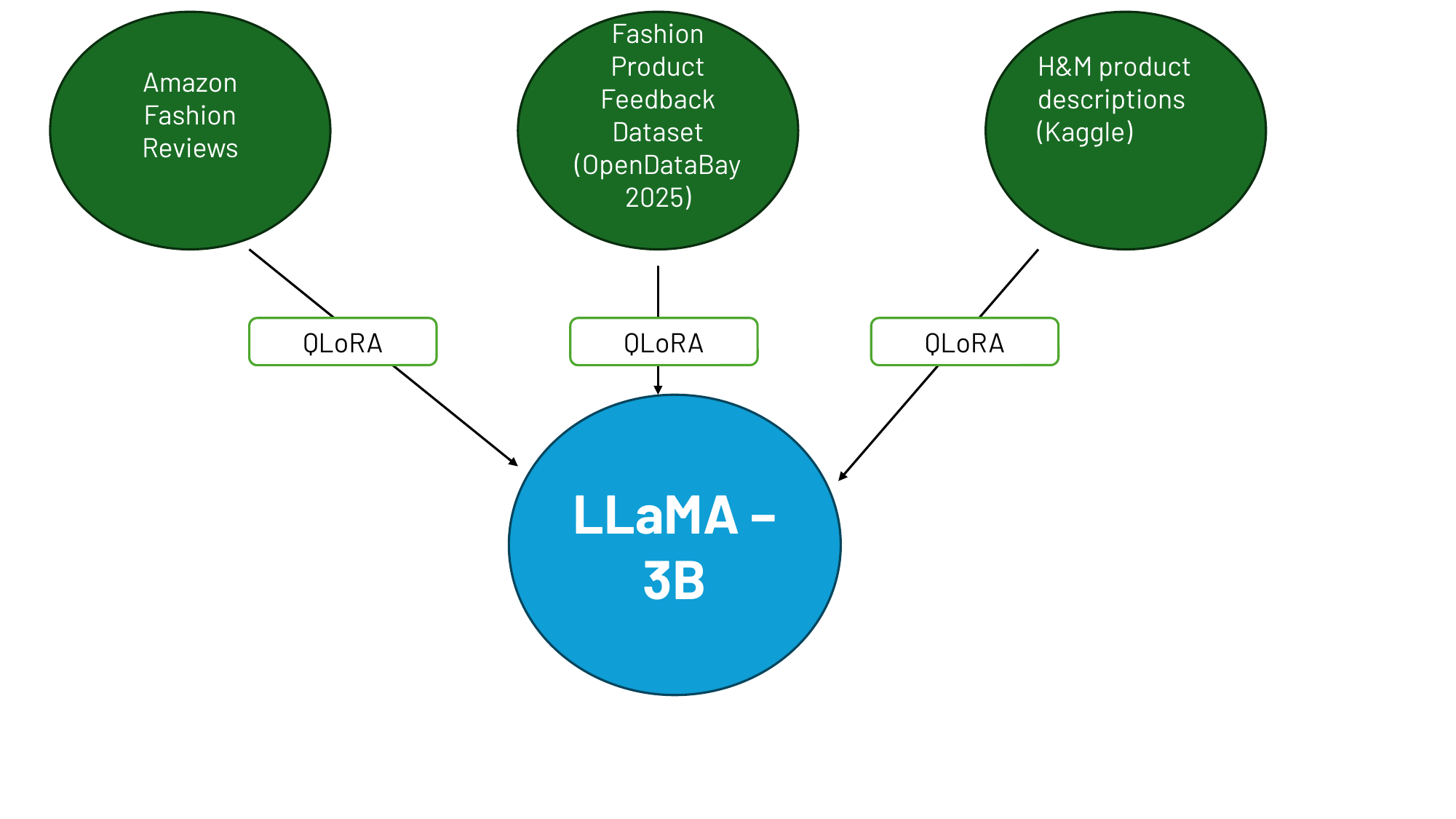

Amazon Fashion Reviews

Fashion Product Feedback Dataset (OpenDataBay 2025)

H&M product descriptions (Kaggle)

QLoRA
QLoRA
QLoRA
LLaMA – 3B